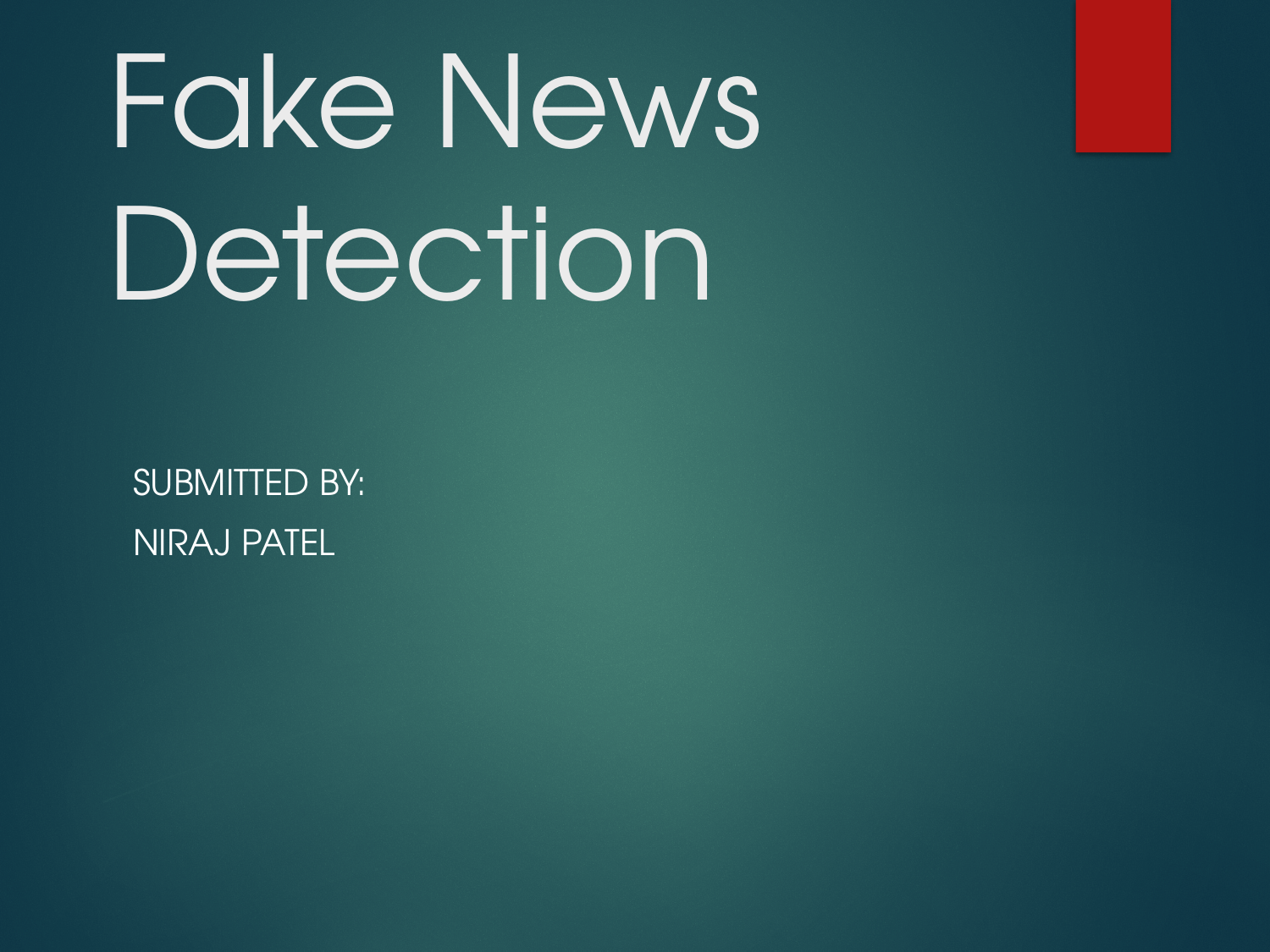

# Fake News Detection
Submitted by:
Niraj Patel